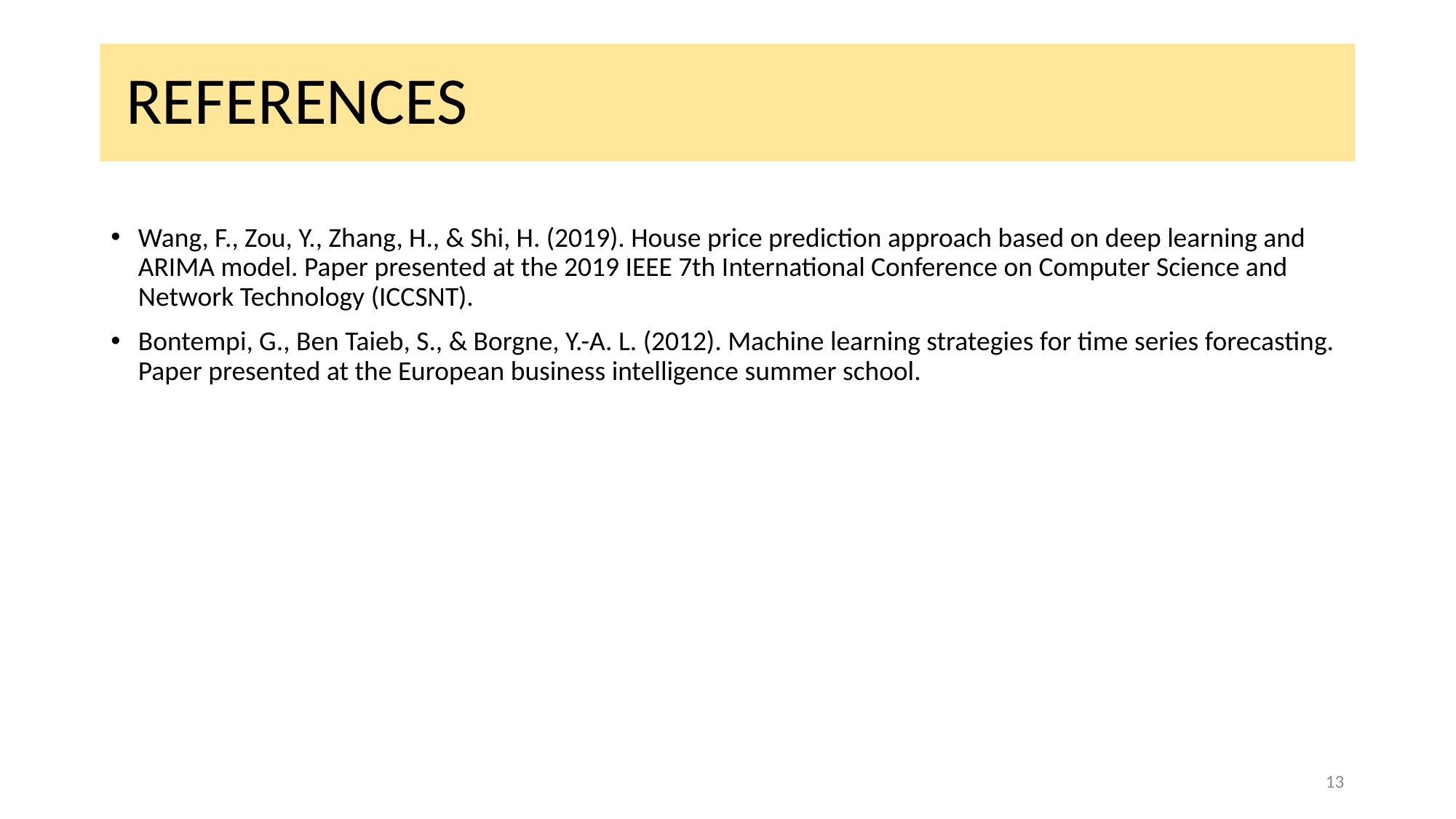

# REFERENCES
Wang, F., Zou, Y., Zhang, H., & Shi, H. (2019). House price prediction approach based on deep learning and ARIMA model. Paper presented at the 2019 IEEE 7th International Conference on Computer Science and Network Technology (ICCSNT).
Bontempi, G., Ben Taieb, S., & Borgne, Y.-A. L. (2012). Machine learning strategies for time series forecasting. Paper presented at the European business intelligence summer school.

13